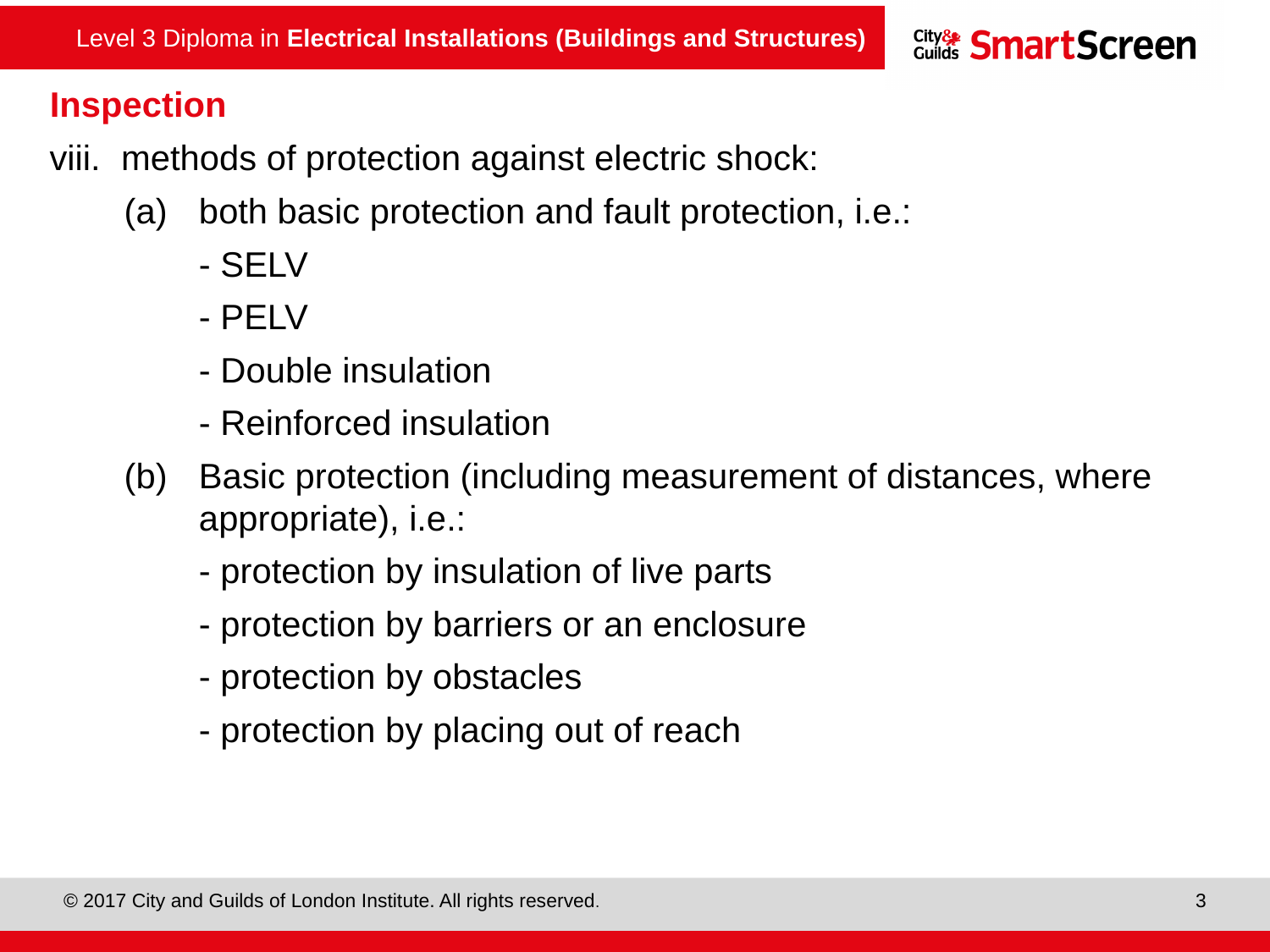

# Inspection
methods of protection against electric shock:
(a)	both basic protection and fault protection, i.e.:
- SELV
- PELV
- Double insulation
- Reinforced insulation
(b)	Basic protection (including measurement of distances, where appropriate), i.e.:
- protection by insulation of live parts
- protection by barriers or an enclosure
- protection by obstacles
- protection by placing out of reach